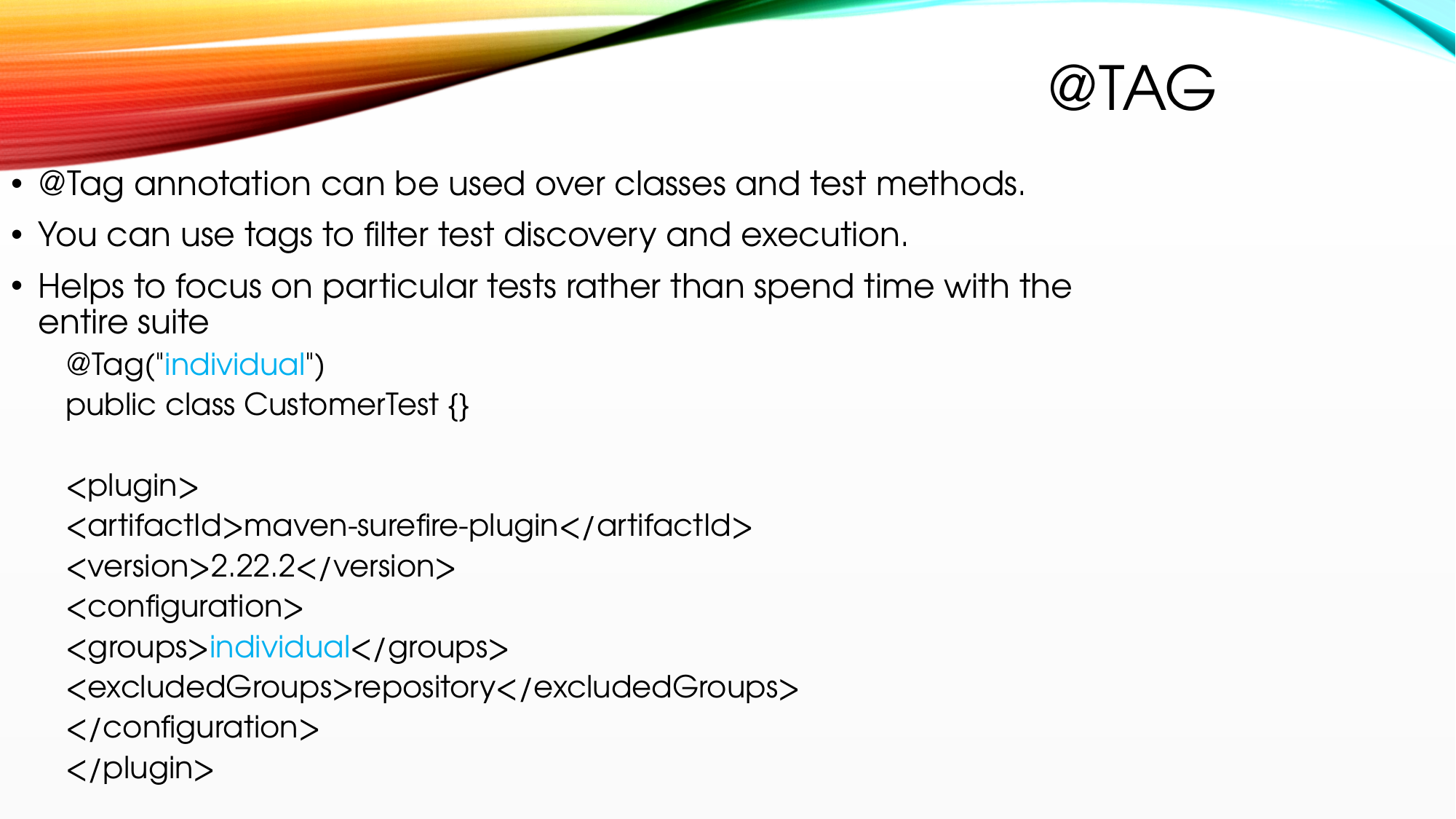

@Tag
@Tag annotation can be used over classes and test methods.
You can use tags to filter test discovery and execution.
Helps to focus on particular tests rather than spend time with the entire suite
@Tag("individual")
public class CustomerTest {}

<plugin>
<artifactId>maven-surefire-plugin</artifactId>
<version>2.22.2</version>
<configuration>
<groups>individual</groups>
<excludedGroups>repository</excludedGroups>
</configuration>
</plugin>